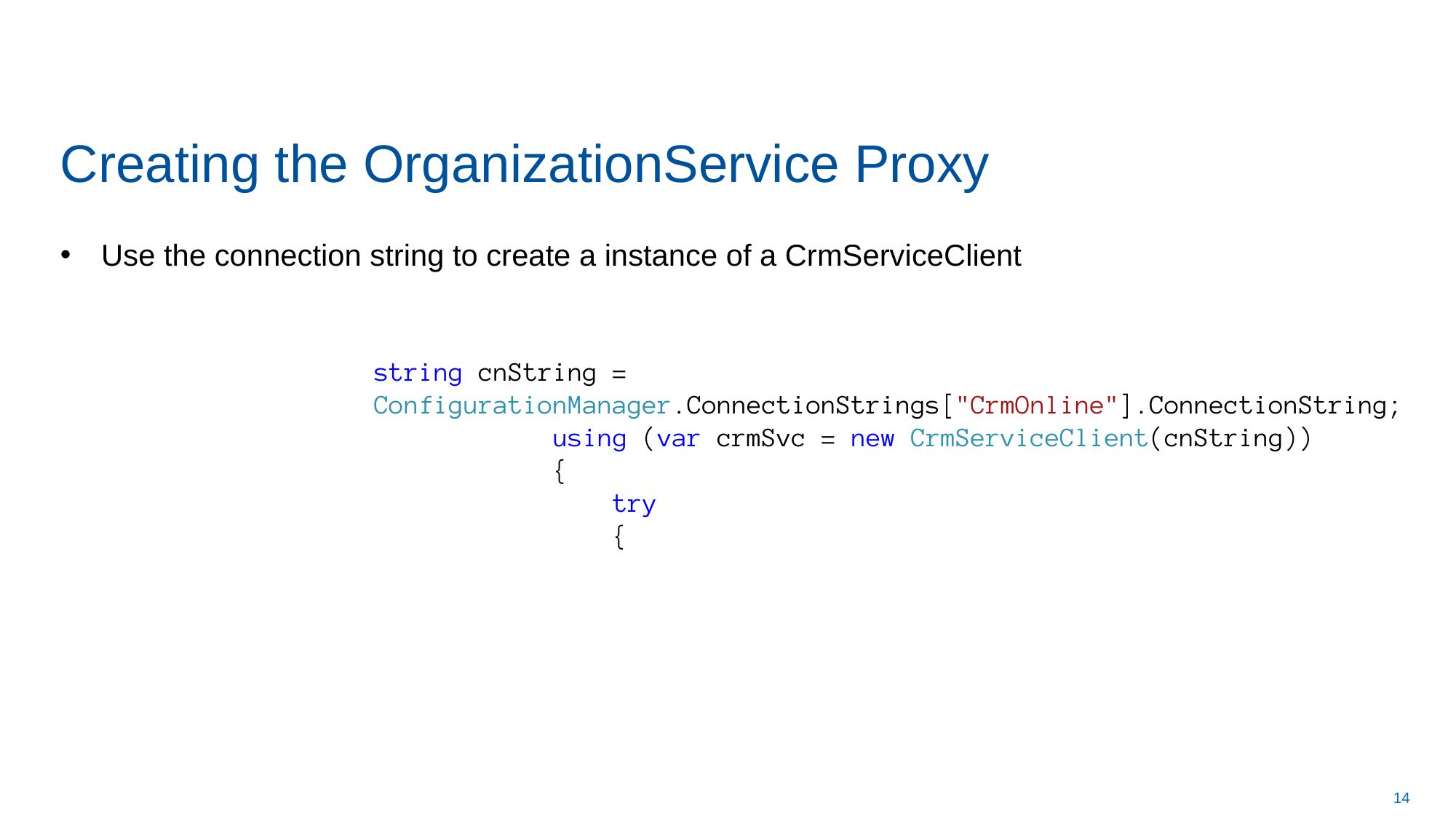

# Creating the OrganizationService Proxy
Use the connection string to create a instance of a CrmServiceClient
string cnString = ConfigurationManager.ConnectionStrings["CrmOnline"].ConnectionString;
            using (var crmSvc = new CrmServiceClient(cnString))
            {
                try
                {